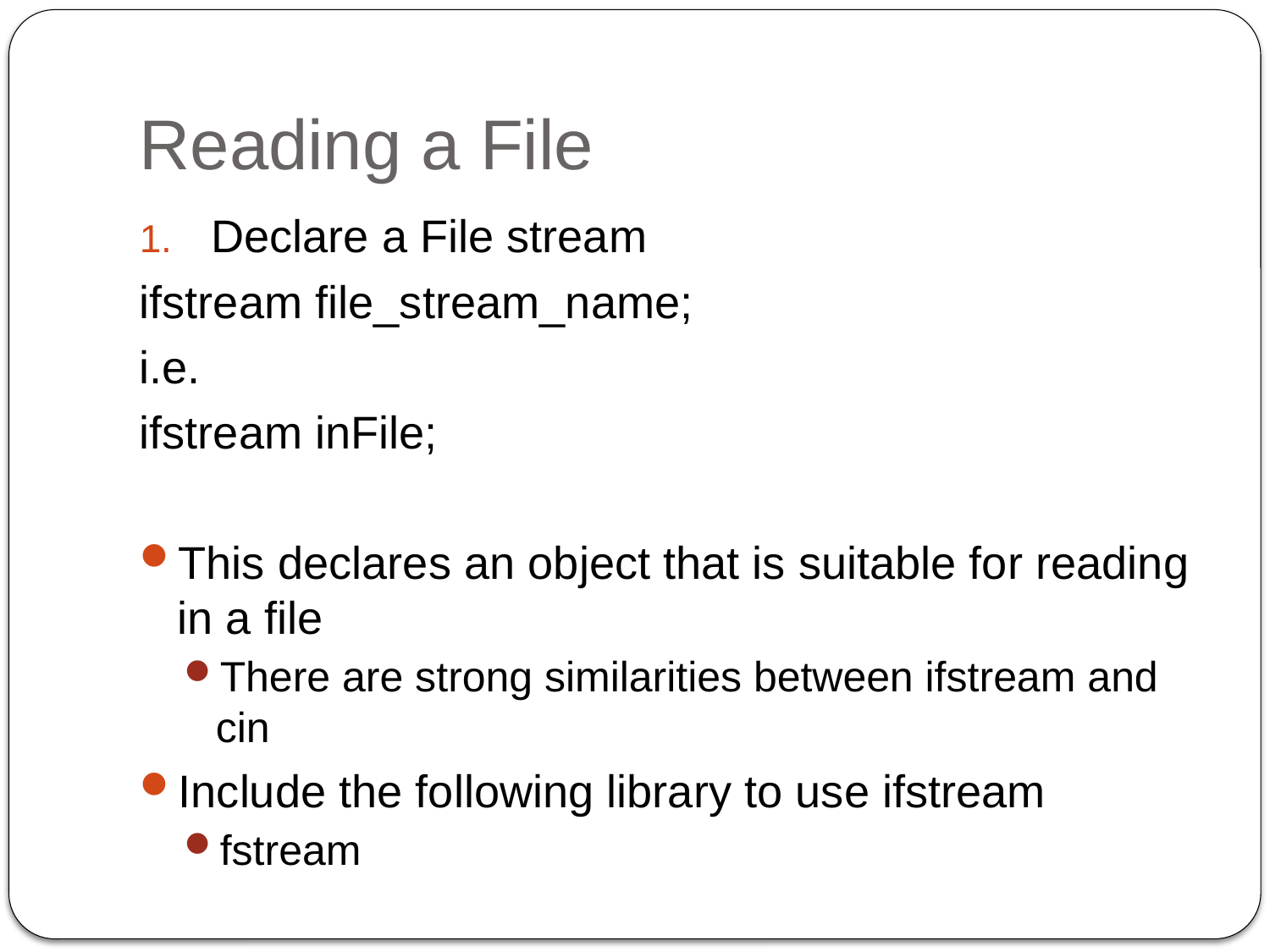

# Reading a File
Declare a File stream
ifstream file_stream_name;
i.e.
ifstream inFile;

This declares an object that is suitable for reading in a file
There are strong similarities between ifstream and cin
Include the following library to use ifstream
fstream